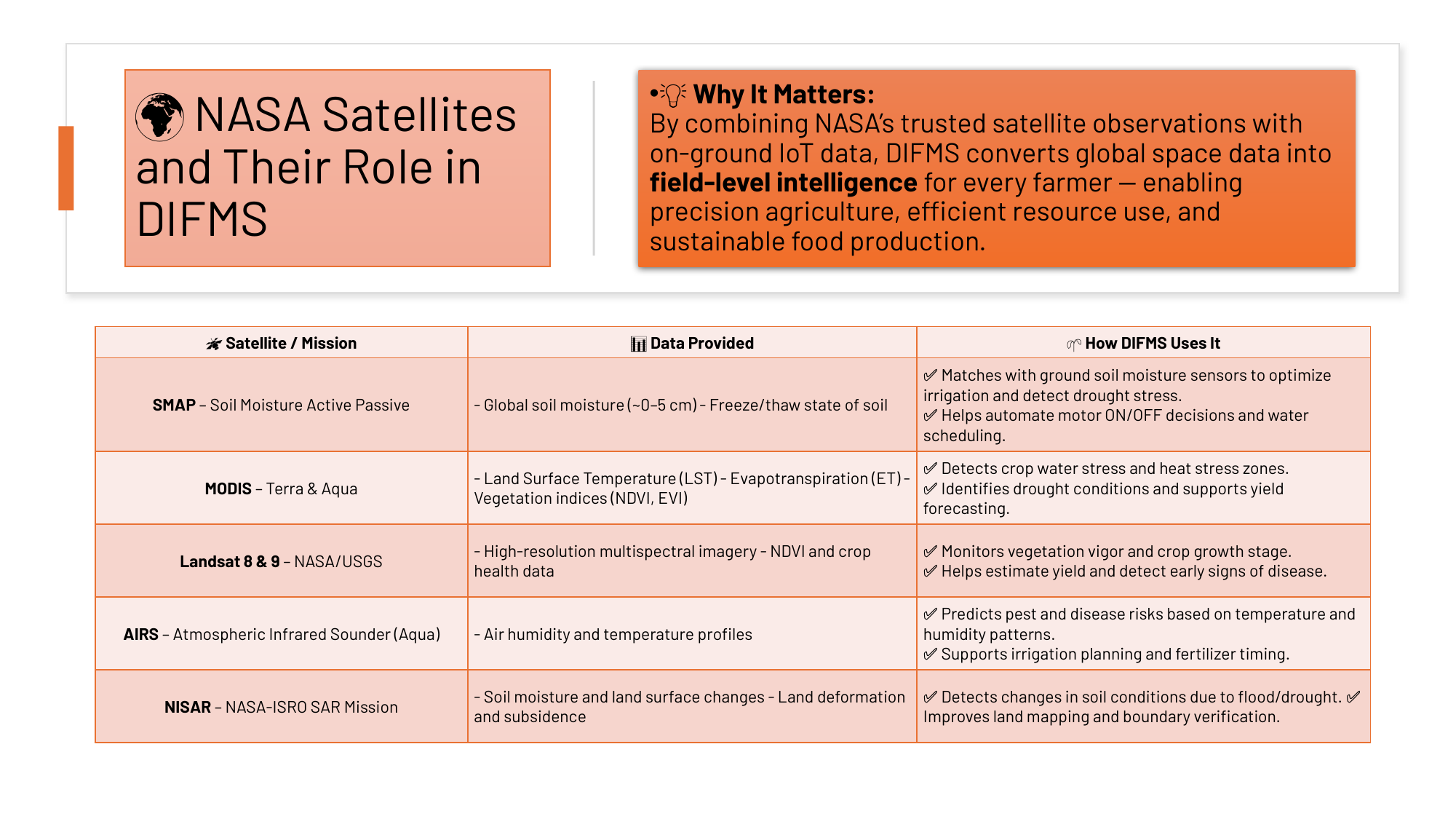

🌍 NASA Satellites and Their Role in DIFMS
💡 Why It Matters:
By combining NASA’s trusted satellite observations with on-ground IoT data, DIFMS converts global space data into field-level intelligence for every farmer — enabling precision agriculture, efficient resource use, and sustainable food production.

| 🛰️ Satellite / Mission | 📊 Data Provided | 🌱 How DIFMS Uses It |
| --- | --- | --- |
| SMAP – Soil Moisture Active Passive | - Global soil moisture (~0–5 cm) - Freeze/thaw state of soil | ✅ Matches with ground soil moisture sensors to optimize irrigation and detect drought stress. ✅ Helps automate motor ON/OFF decisions and water scheduling. |
| MODIS – Terra & Aqua | - Land Surface Temperature (LST) - Evapotranspiration (ET) - Vegetation indices (NDVI, EVI) | ✅ Detects crop water stress and heat stress zones. ✅ Identifies drought conditions and supports yield forecasting. |
| Landsat 8 & 9 – NASA/USGS | - High-resolution multispectral imagery - NDVI and crop health data | ✅ Monitors vegetation vigor and crop growth stage. ✅ Helps estimate yield and detect early signs of disease. |
| AIRS – Atmospheric Infrared Sounder (Aqua) | - Air humidity and temperature profiles | ✅ Predicts pest and disease risks based on temperature and humidity patterns. ✅ Supports irrigation planning and fertilizer timing. |
| NISAR – NASA-ISRO SAR Mission | - Soil moisture and land surface changes - Land deformation and subsidence | ✅ Detects changes in soil conditions due to flood/drought. ✅ Improves land mapping and boundary verification. |